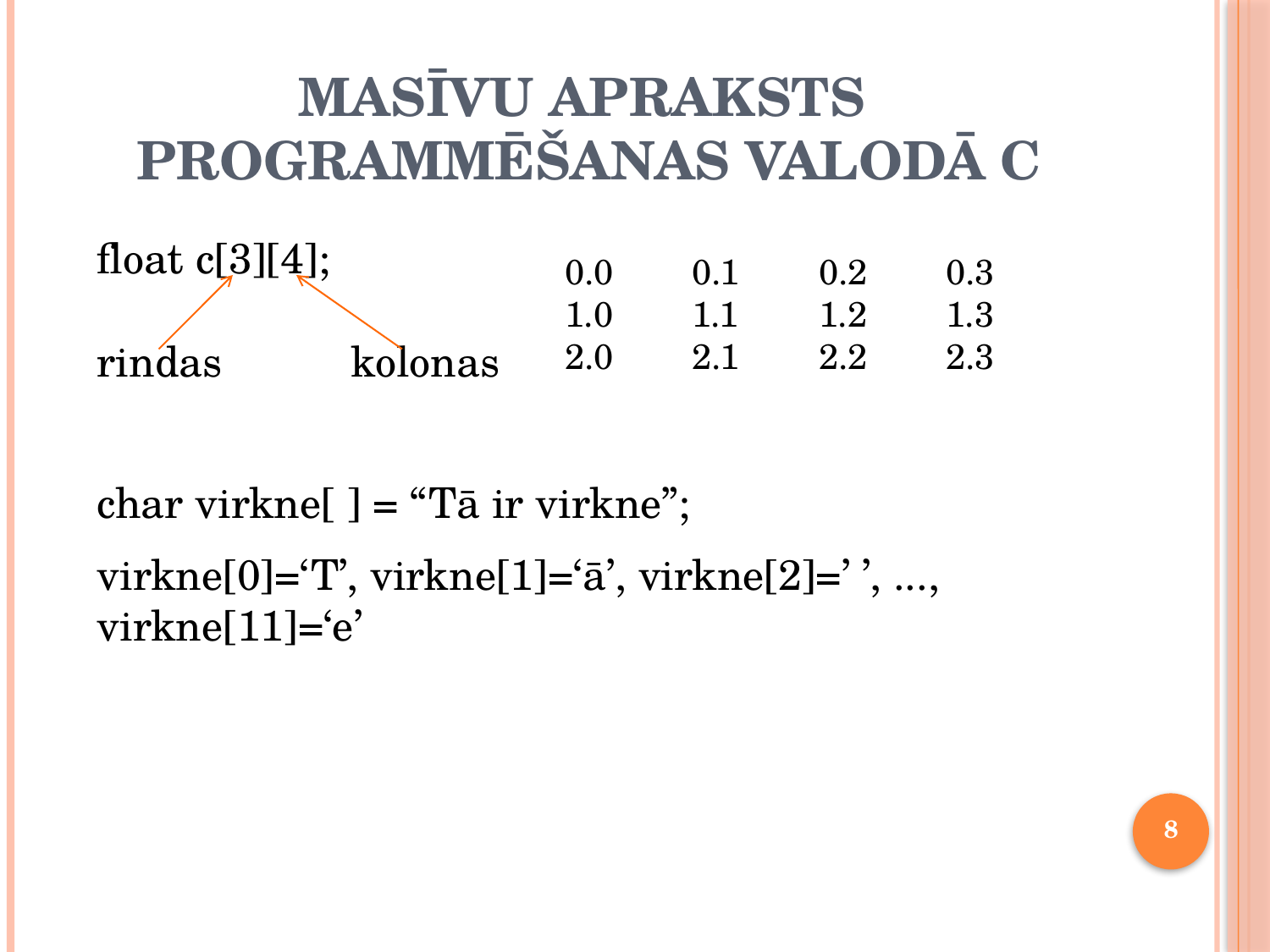

# Masīvu apraksts programmēšanas valodā C
float c[3][4];

rindas		kolonas

char virkne[ ] = “Tā ir virkne”;
virkne[0]=‘T’, virkne[1]=‘ā’, virkne[2]=’ ’, ..., virkne[11]=‘e’
0.0	0.1	0.2	0.3
1.0	1.1	1.2	1.3
2.0	2.1	2.2	2.3
8